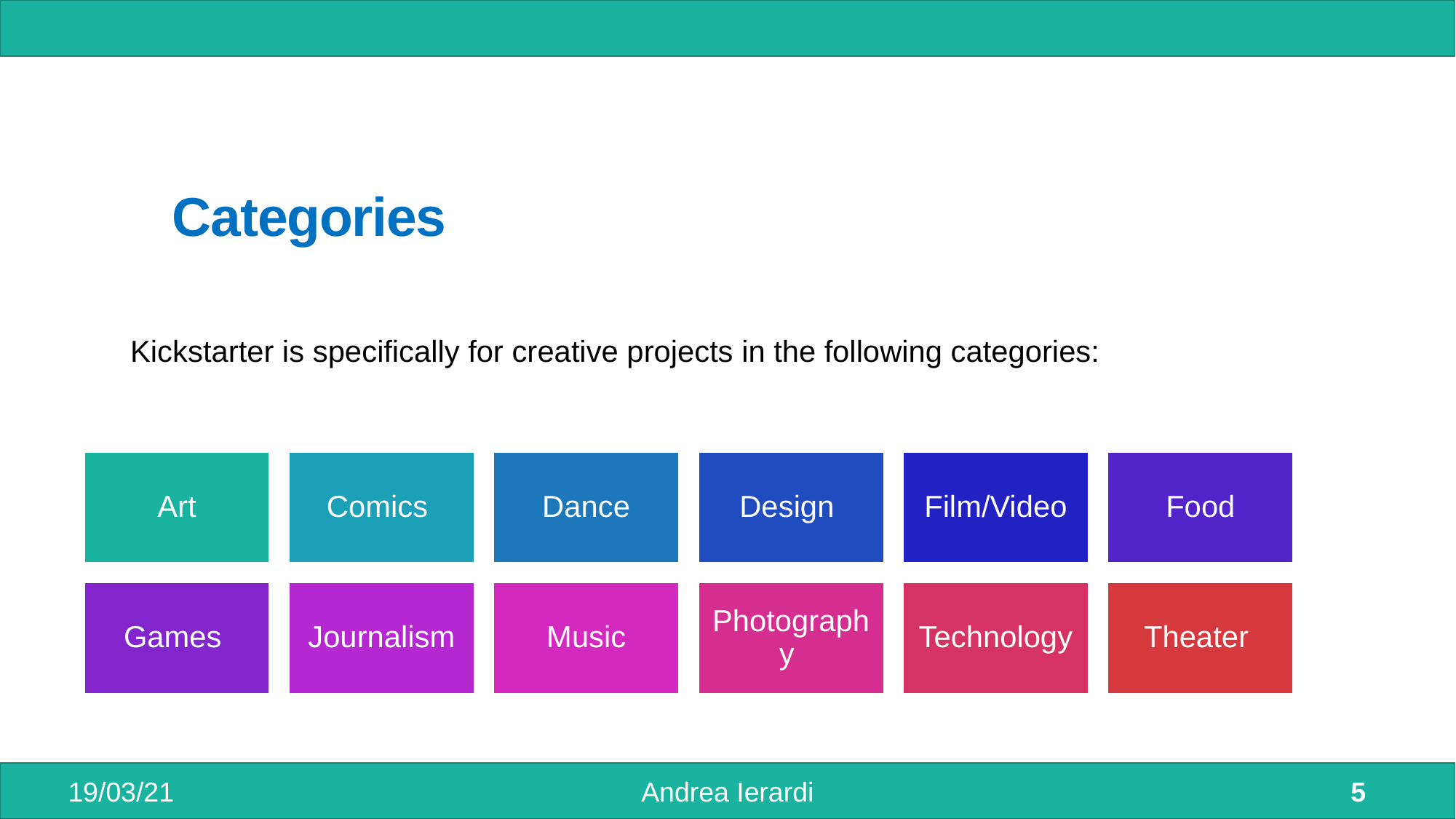

Categories
Kickstarter is specifically for creative projects in the following categories:

Introduction
Art
Comics
Dance
Design
Film/Video
Food
Games
Journalism
Music
Photography
Technology
Theater

19/03/21
Andrea Ierardi
5